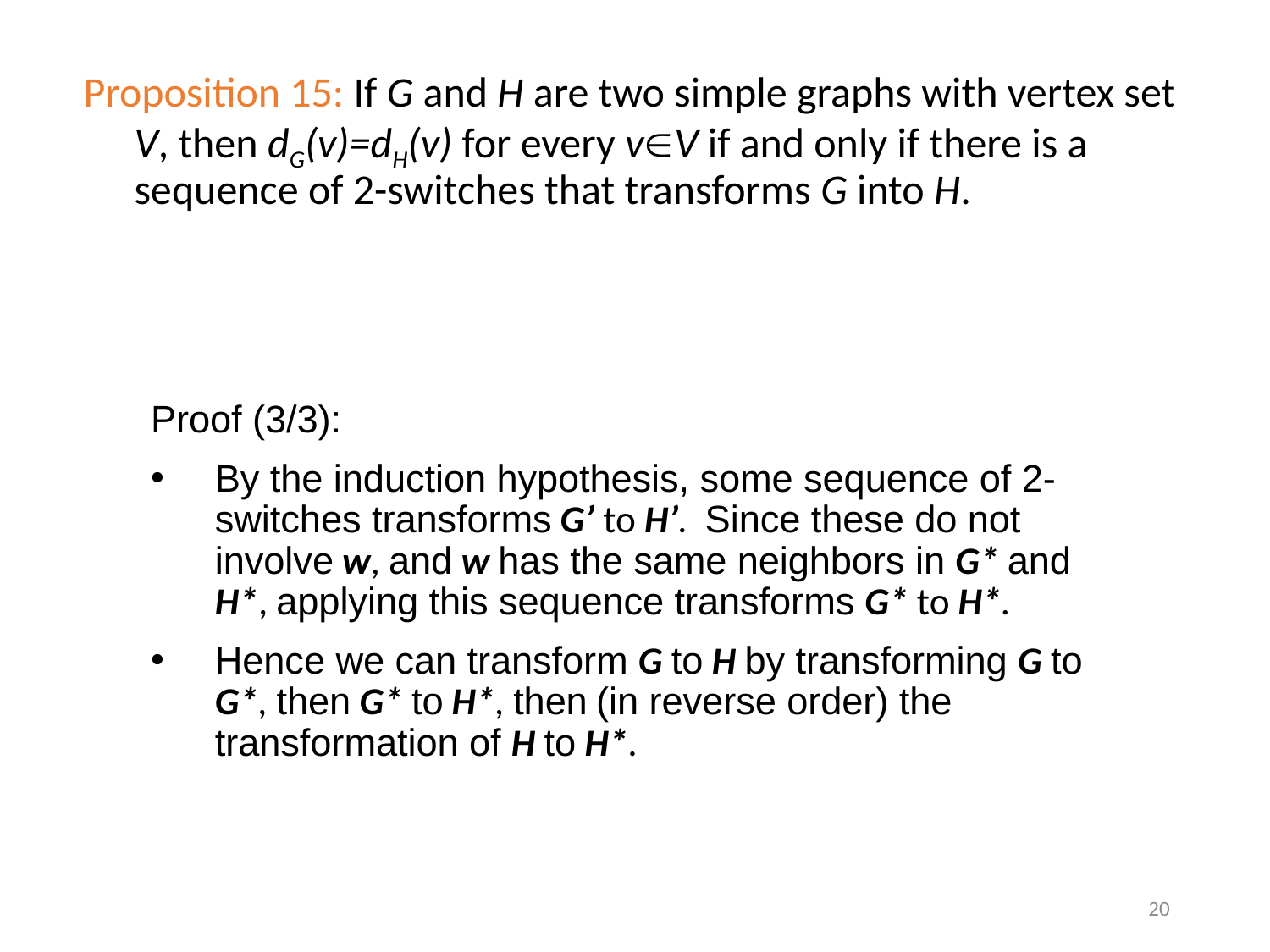

# Proposition 15: If G and H are two simple graphs with vertex set V, then dG(v)=dH(v) for every v∈V if and only if there is a sequence of 2-switches that transforms G into H.
Proof (3/3):
By the induction hypothesis, some sequence of 2-switches transforms G’ to H’.  Since these do not involve w, and w has the same neighbors in G* and H*, applying this sequence transforms G* to H*.
Hence we can transform G to H by transforming G to G*, then G* to H*, then (in reverse order) the transformation of H to H*.
20